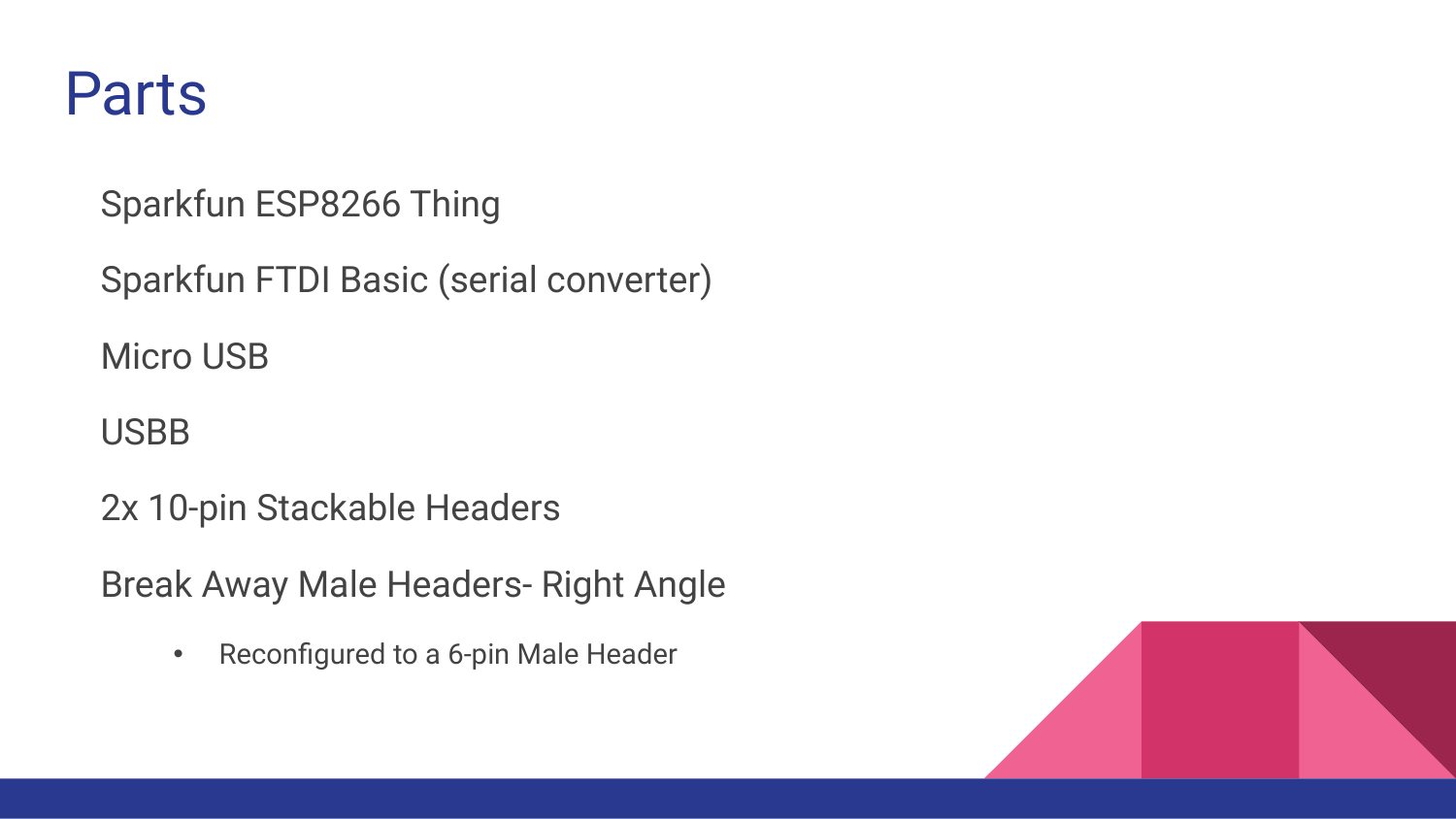

# Parts
Sparkfun ESP8266 Thing
Sparkfun FTDI Basic (serial converter)
Micro USB
USBB
2x 10-pin Stackable Headers
Break Away Male Headers- Right Angle
Reconfigured to a 6-pin Male Header